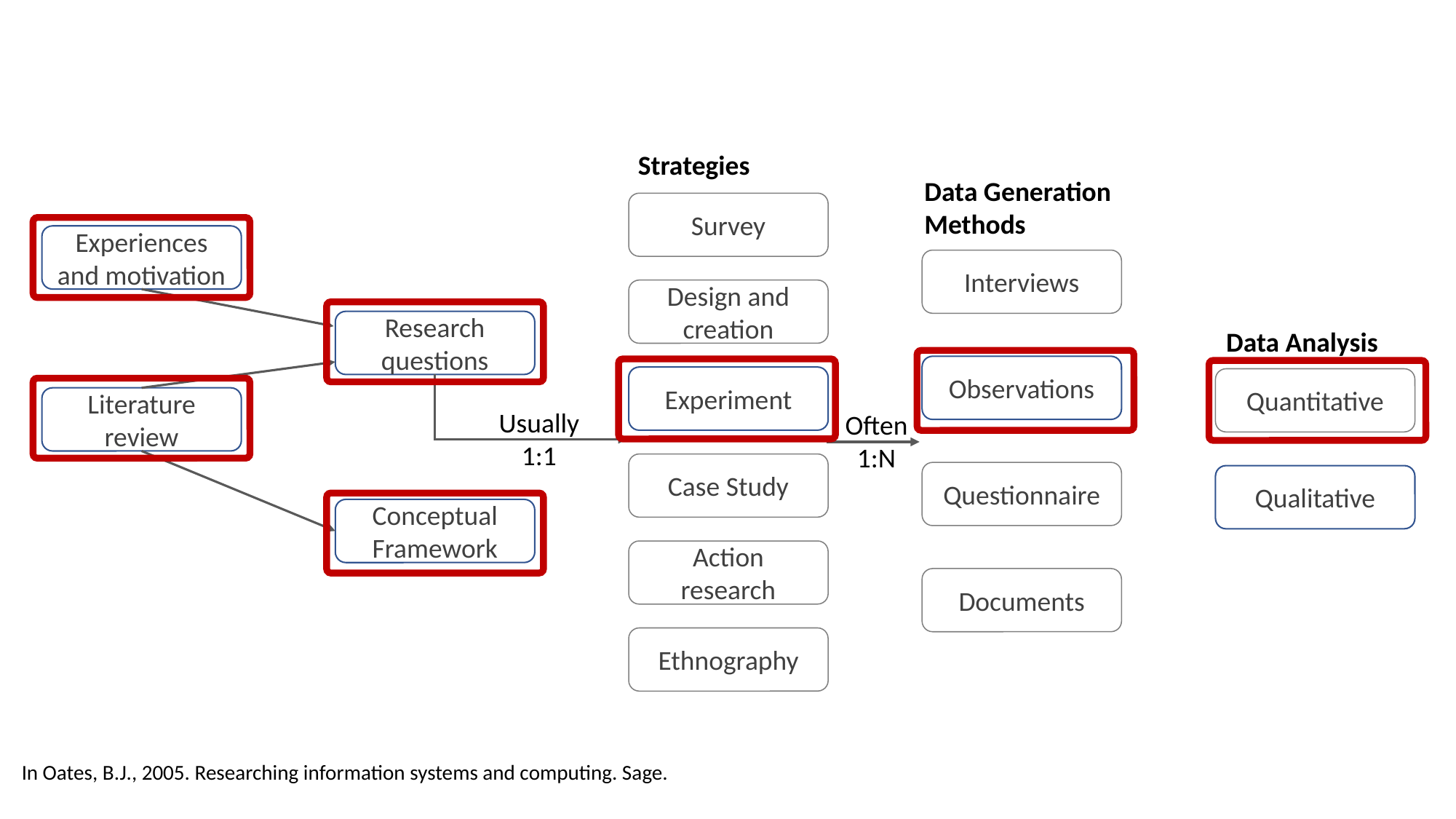

Strategies
Survey
Data Generation Methods

Experiences and motivation
Interviews
Design and creation

Research questions
Data Analysis

Observations

Experiment
Quantitative

Literature review
Usually 1:1
Often
1:N
Case Study
Questionnaire
Qualitative

Conceptual Framework
Action research
Documents
Ethnography
In Oates, B.J., 2005. Researching information systems and computing. Sage.